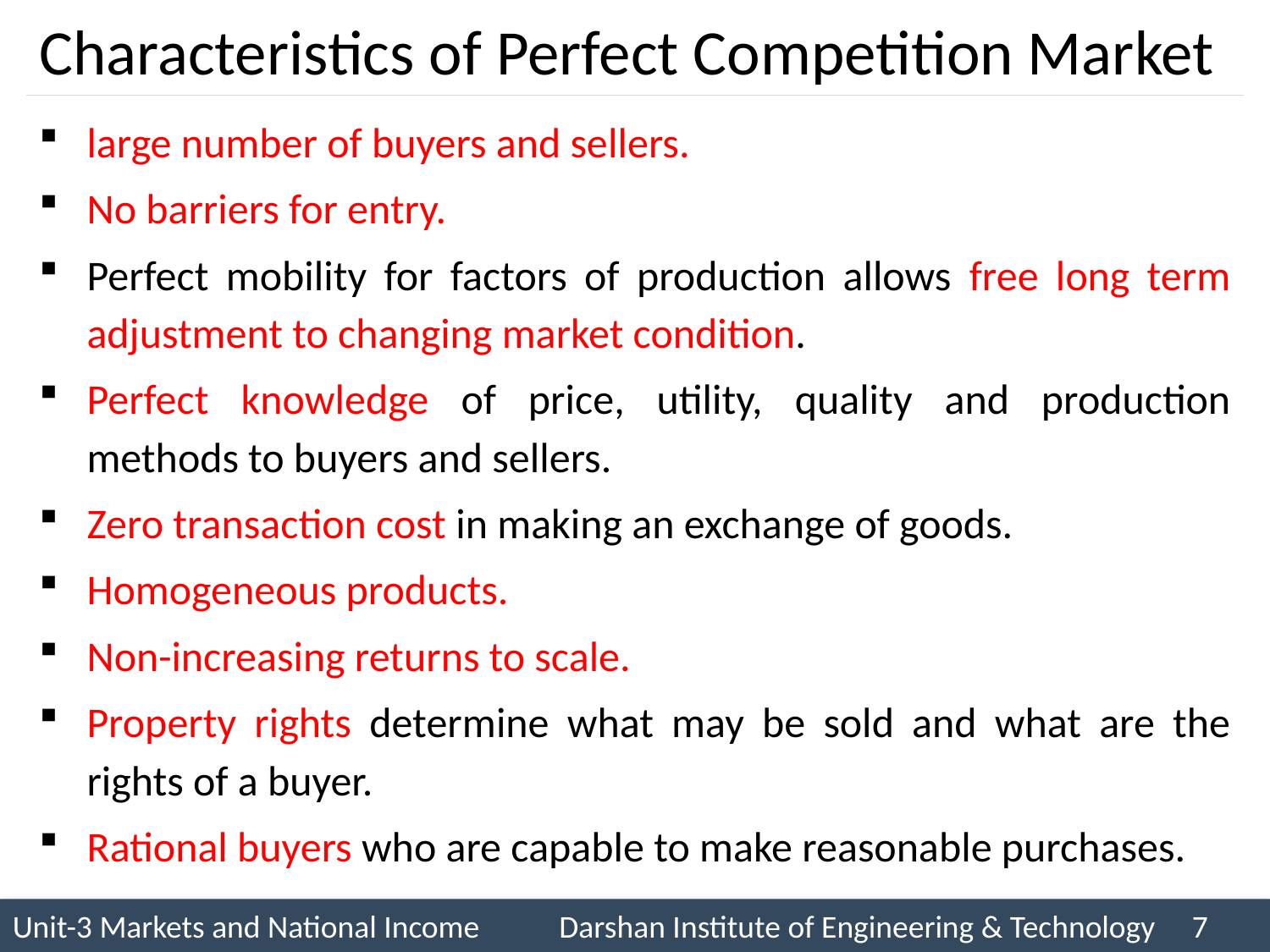

# Characteristics of Perfect Competition Market
large number of buyers and sellers.
No barriers for entry.
Perfect mobility for factors of production allows free long term adjustment to changing market condition.
Perfect knowledge of price, utility, quality and production methods to buyers and sellers.
Zero transaction cost in making an exchange of goods.
Homogeneous products.
Non-increasing returns to scale.
Property rights determine what may be sold and what are the rights of a buyer.
Rational buyers who are capable to make reasonable purchases.